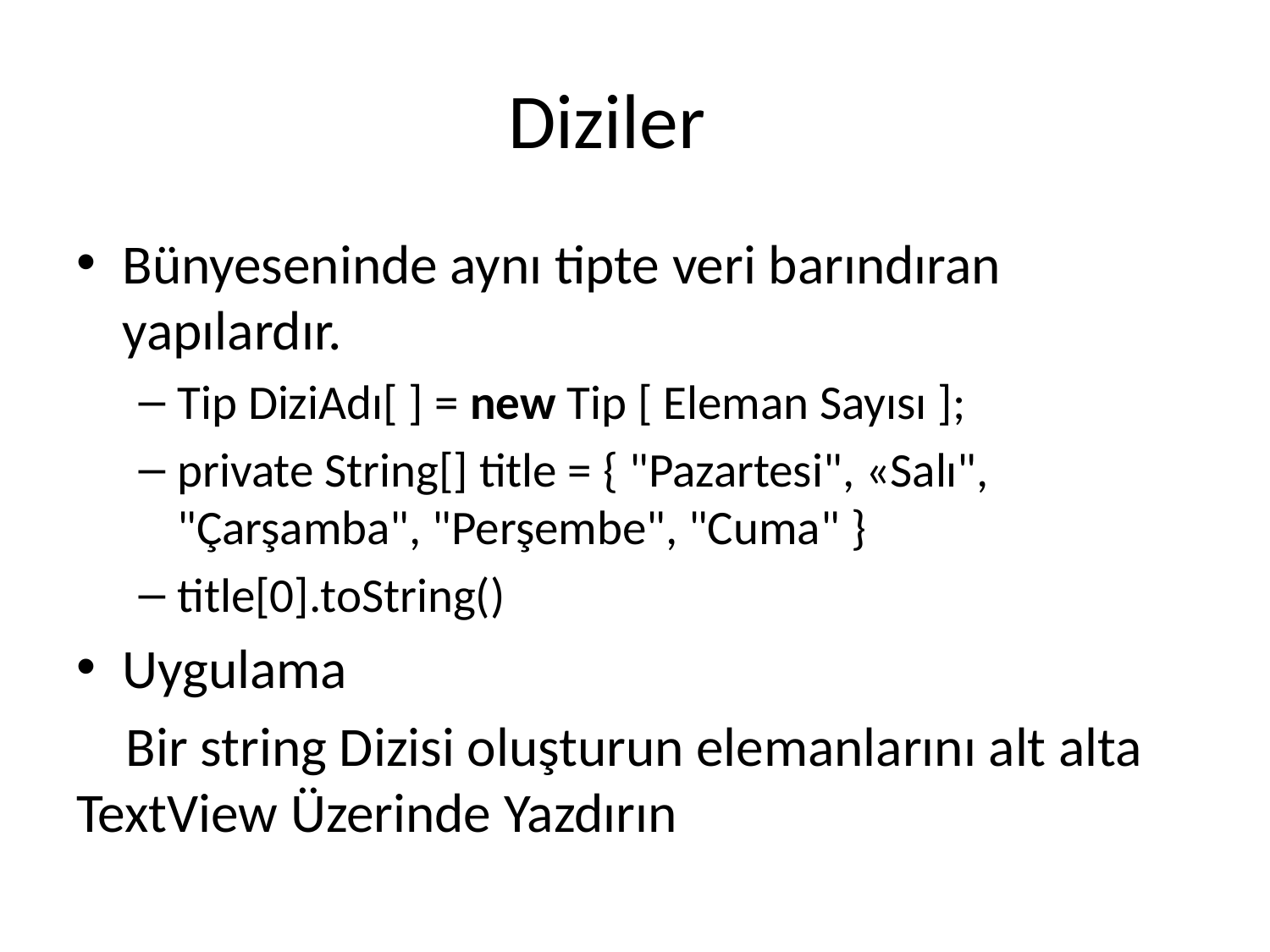

# Diziler
Bünyeseninde aynı tipte veri barındıran yapılardır.
Tip DiziAdı[ ] = new Tip [ Eleman Sayısı ];
private String[] title = { "Pazartesi", «Salı", "Çarşamba", "Perşembe", "Cuma" }
title[0].toString()
Uygulama
    Bir string Dizisi oluşturun elemanlarını alt alta TextView Üzerinde Yazdırın